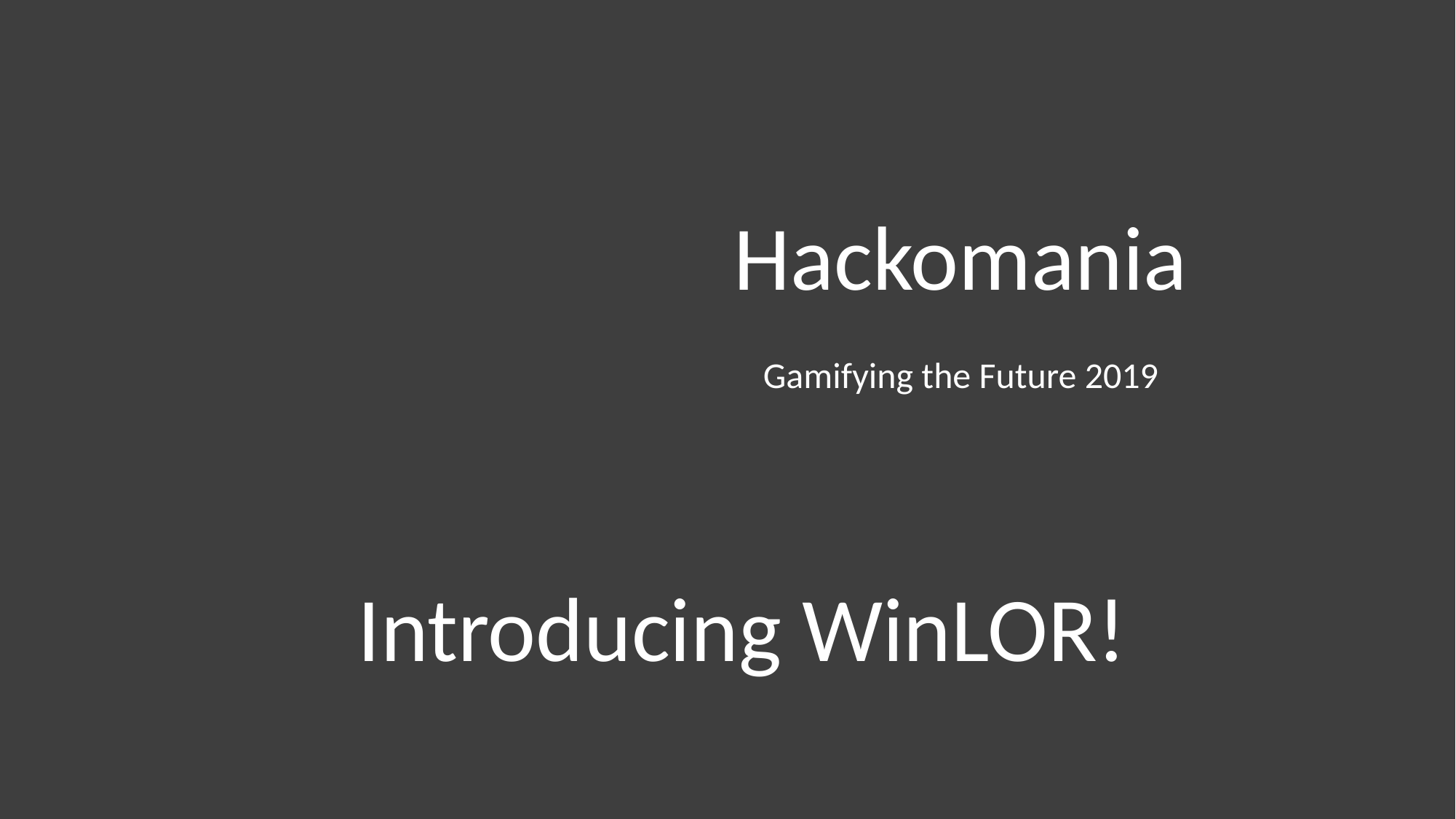

# Hackomania Gamifying the Future 2019 Introducing WinLOR!